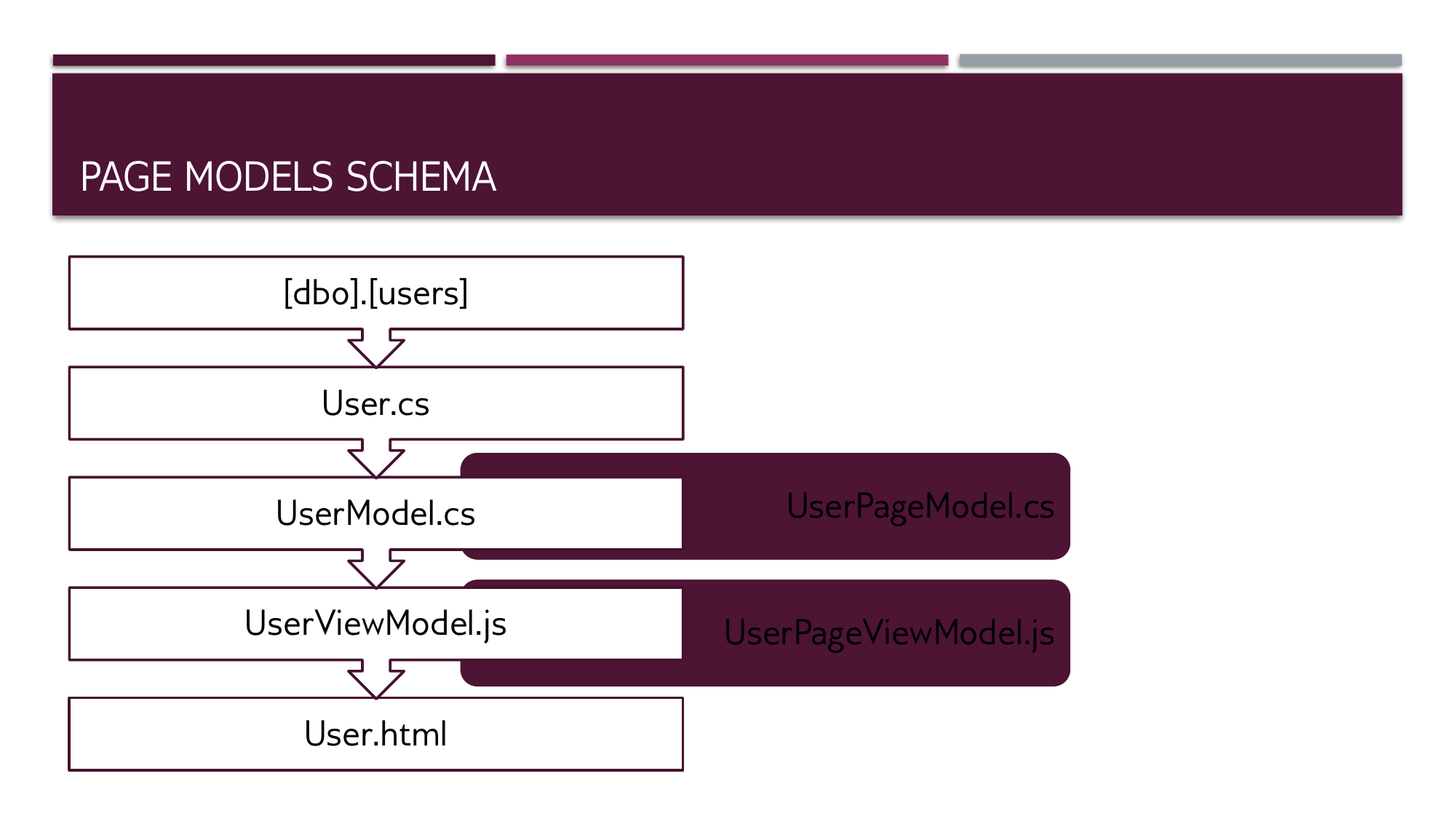

# PAGE MODELS SCHEMA
User.html
UserViewModel.js
UserModel.cs
User.cs
[dbo].[users]
UserPageModel.cs
UserPageViewModel.js